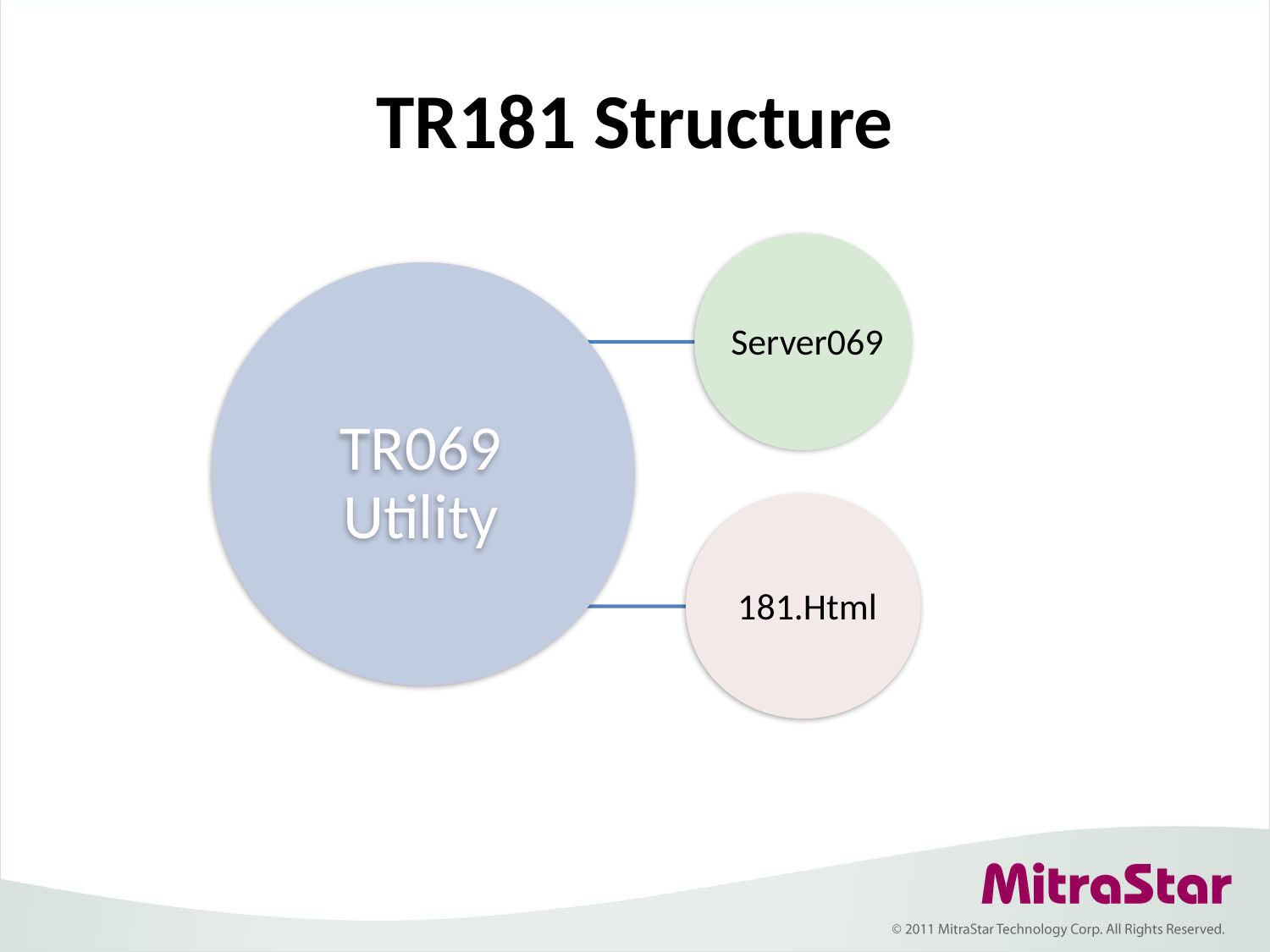

# TR181 Structure
TR069 Utility
Server069
181.Html